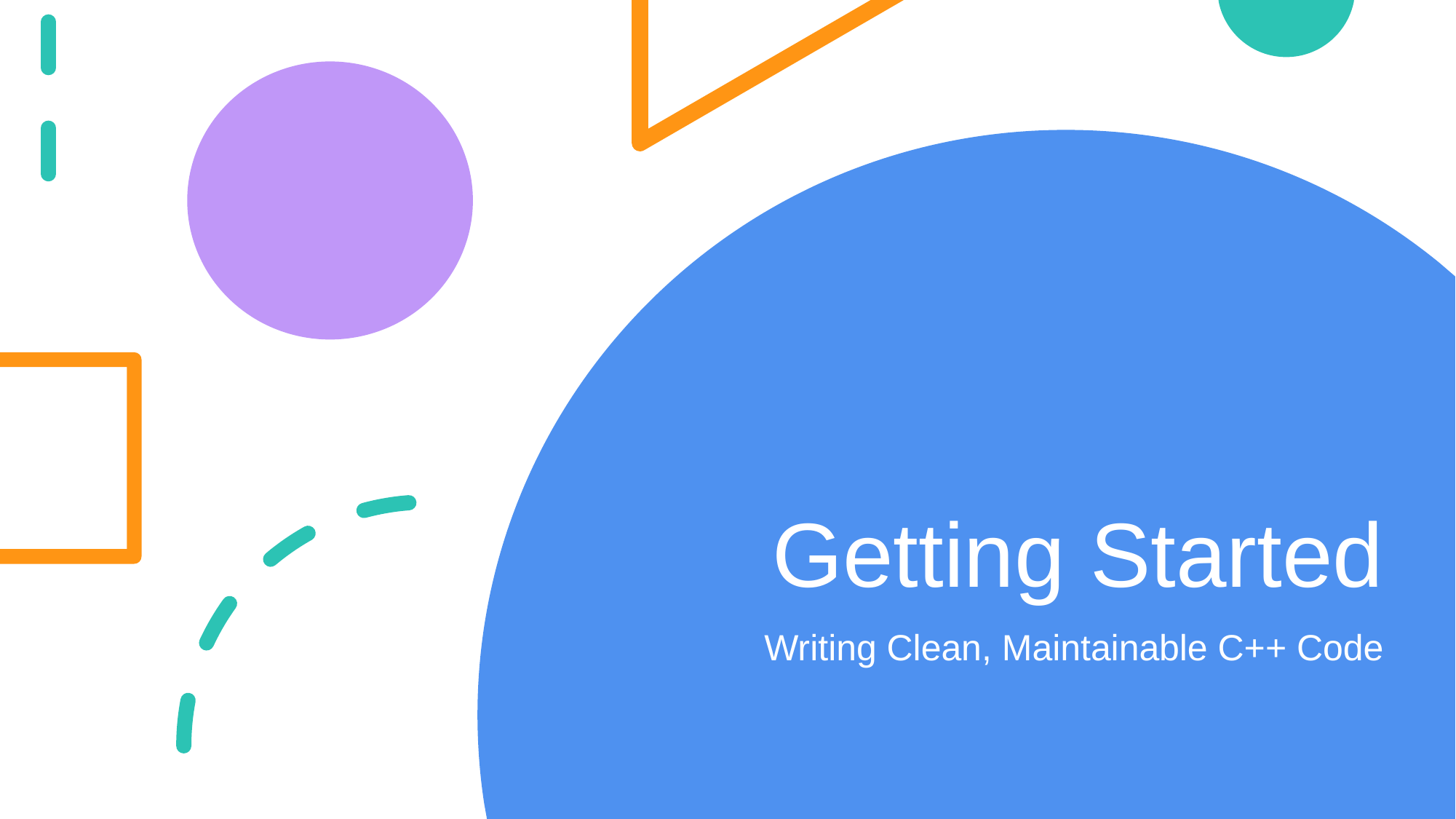

# Getting Started
Writing Clean, Maintainable C++ Code